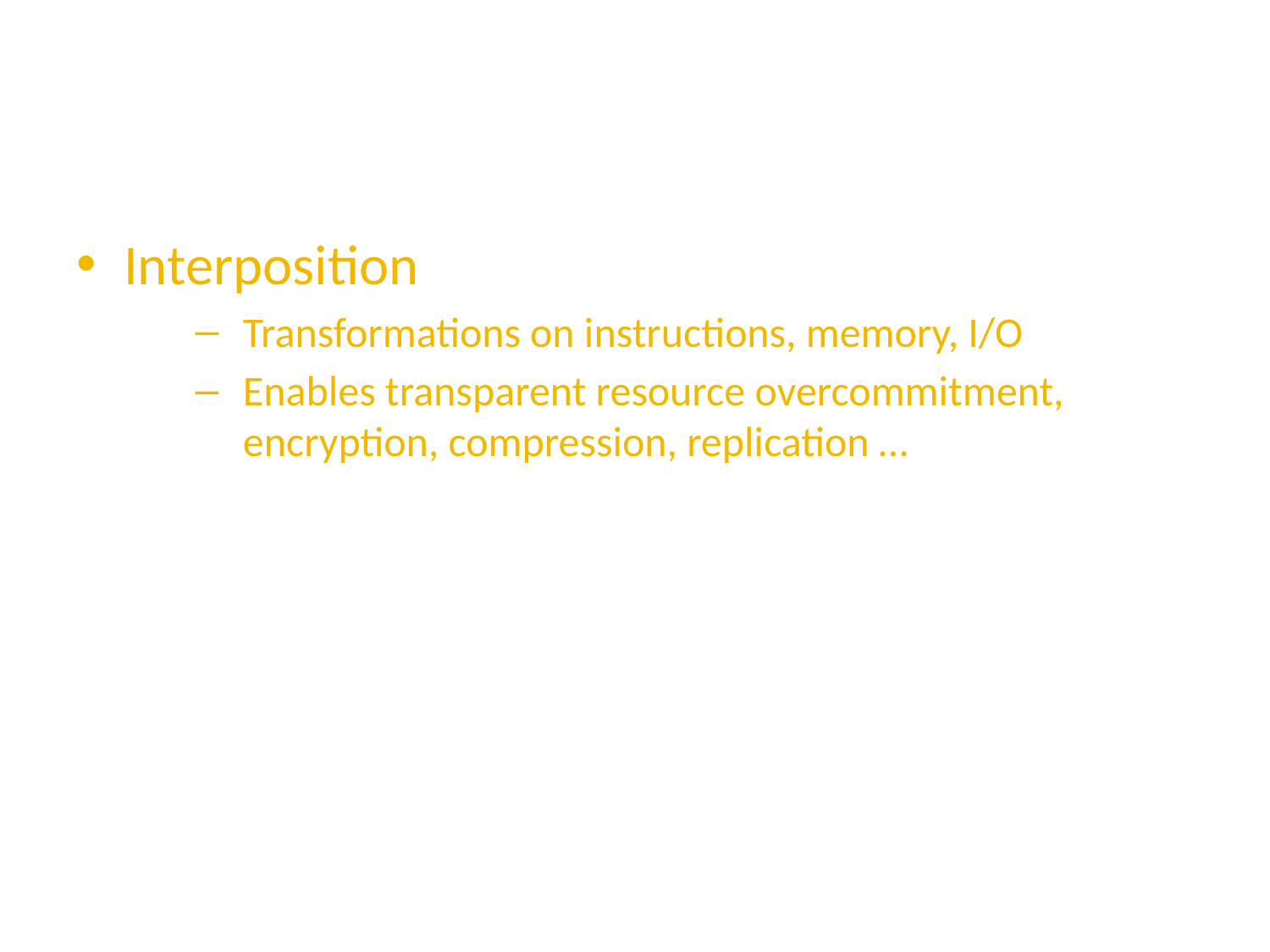

#
Interposition
Transformations on instructions, memory, I/O
Enables transparent resource overcommitment, encryption, compression, replication …